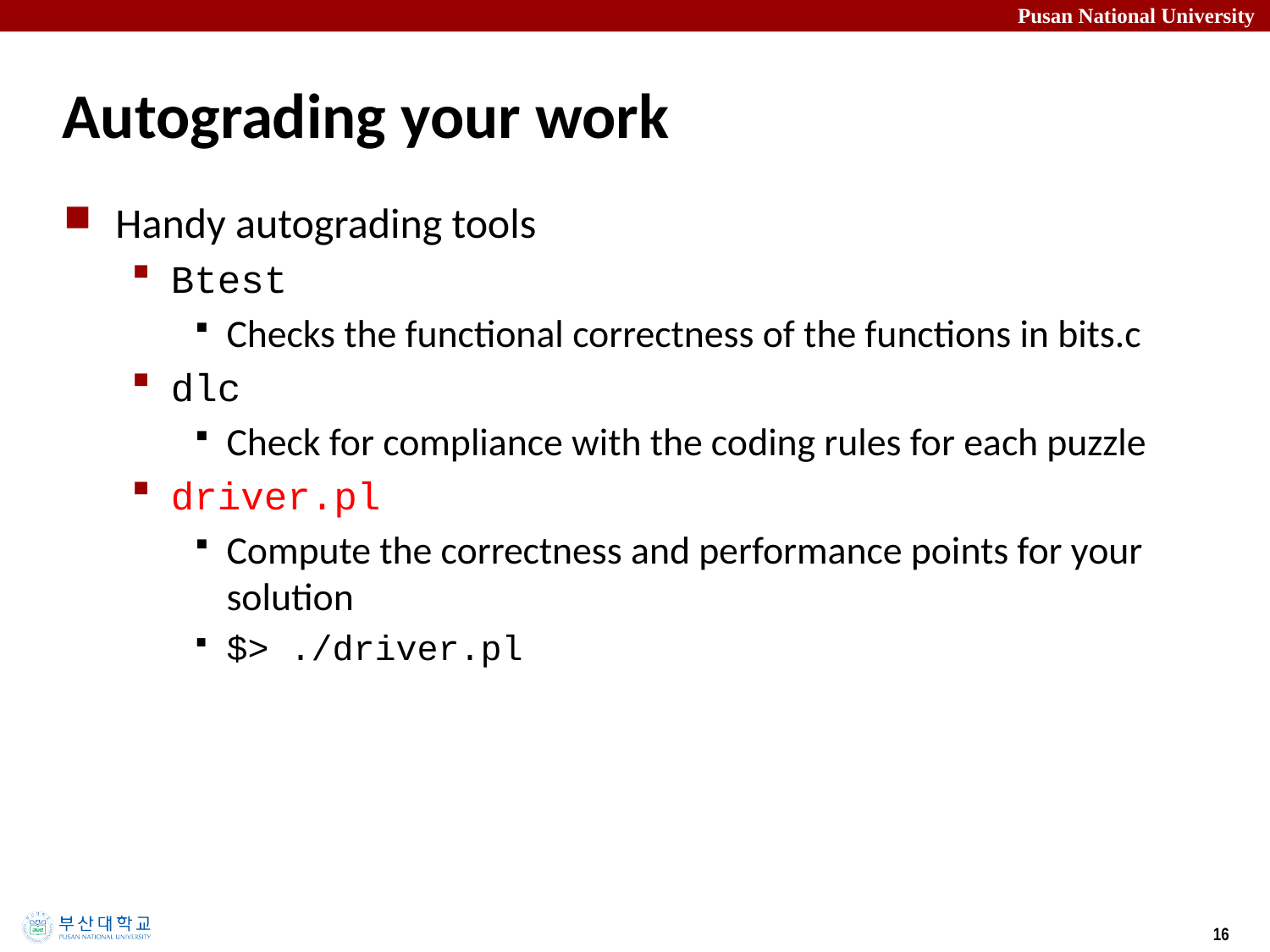

# Autograding your work
Handy autograding tools
Btest
Checks the functional correctness of the functions in bits.c
dlc
Check for compliance with the coding rules for each puzzle
driver.pl
Compute the correctness and performance points for your solution
$> ./driver.pl